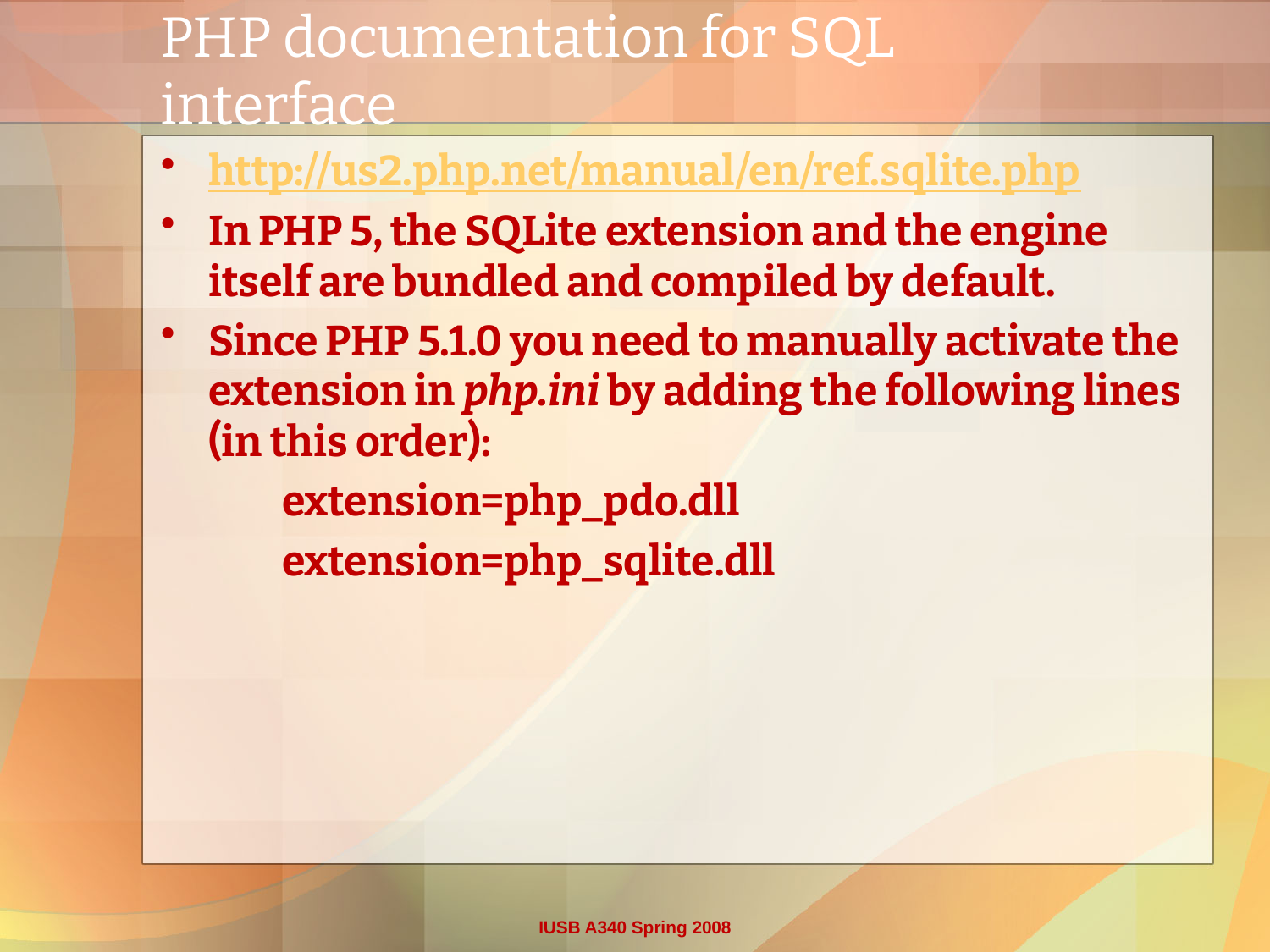

# PHP documentation for SQL interface
http://us2.php.net/manual/en/ref.sqlite.php
In PHP 5, the SQLite extension and the engine itself are bundled and compiled by default.
Since PHP 5.1.0 you need to manually activate the extension in php.ini by adding the following lines (in this order):
                extension=php_pdo.dll
                extension=php_sqlite.dll
IUSB A340 Spring 2008